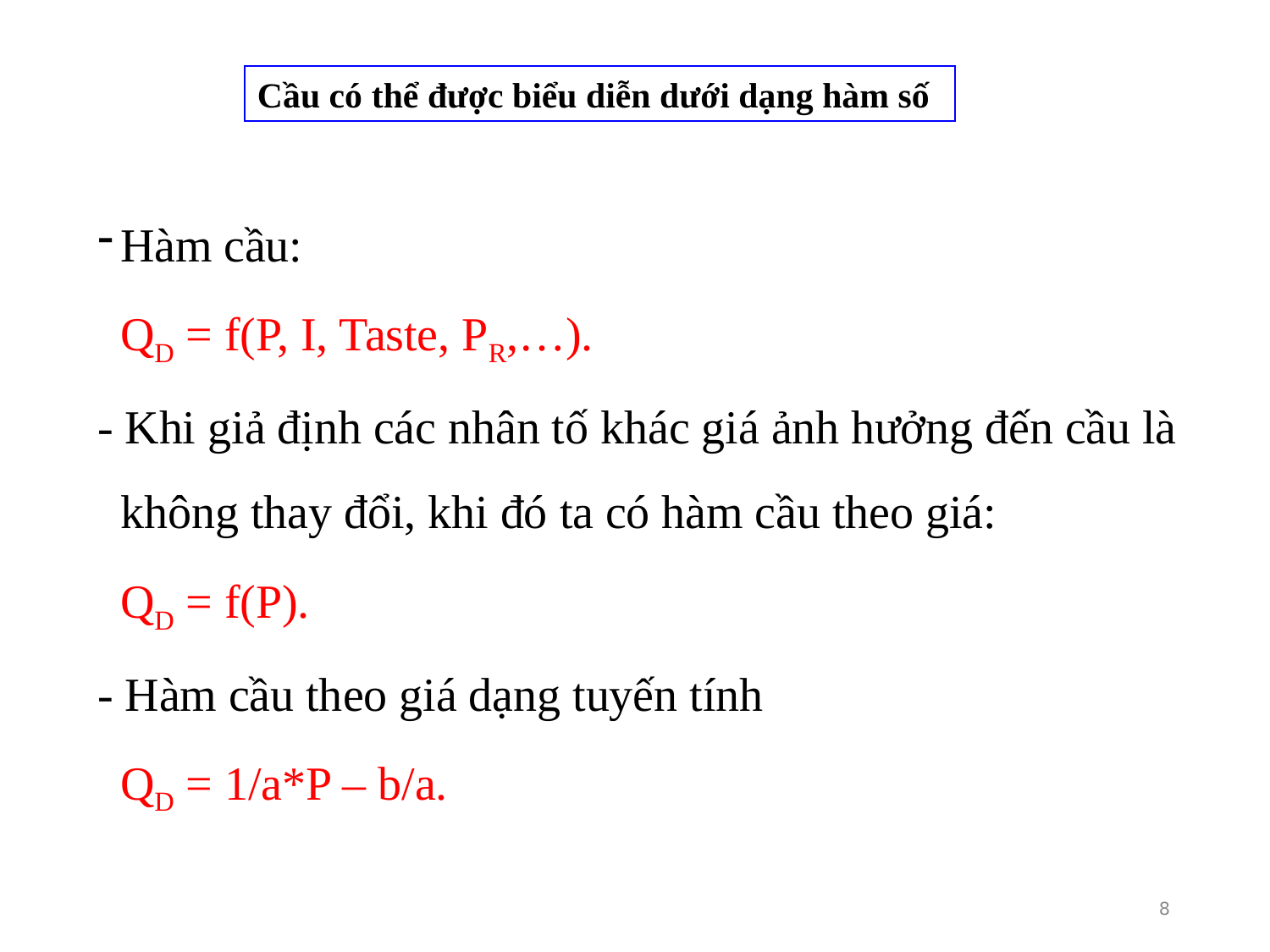

Cầu có thể được biểu diễn dưới dạng hàm số
Hàm cầu:
		QD = f(P, I, Taste, PR,…).
- Khi giả định các nhân tố khác giá ảnh hưởng đến cầu là không thay đổi, khi đó ta có hàm cầu theo giá:
		QD = f(P).
- Hàm cầu theo giá dạng tuyến tính
		QD = 1/a*P – b/a.
8